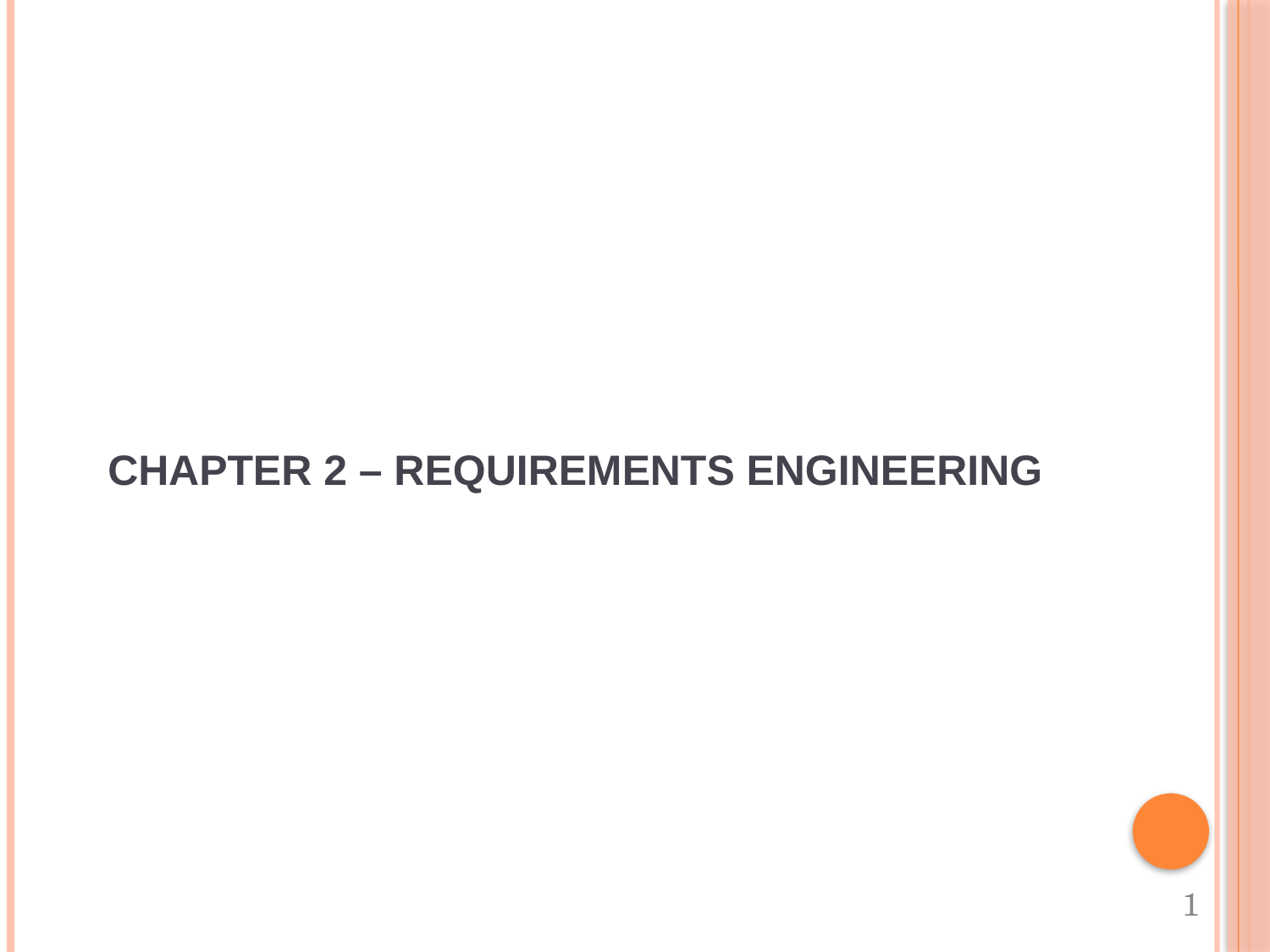

# Chapter 2 – Requirements Engineering
1